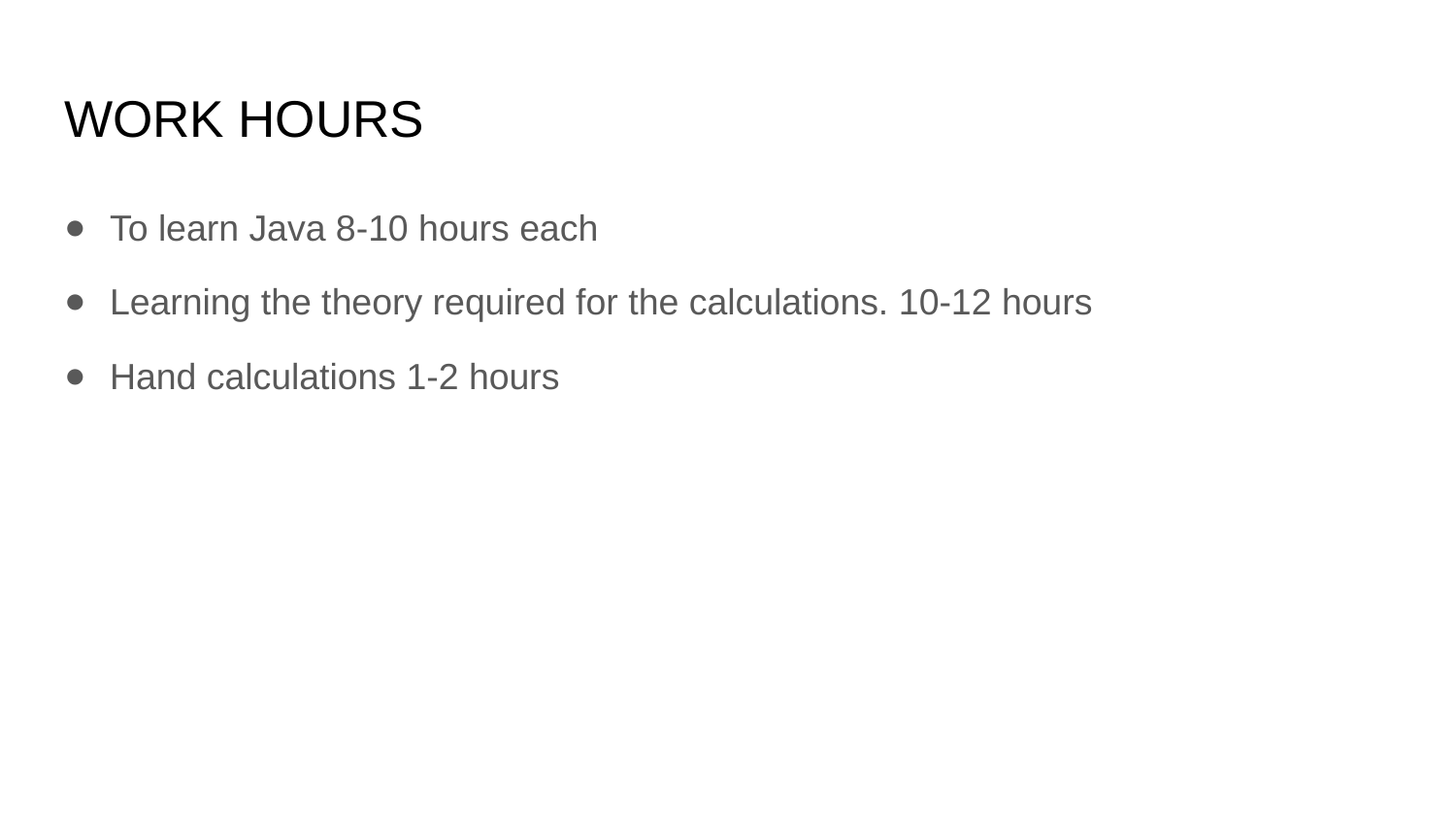

# WORK HOURS
To learn Java 8-10 hours each
Learning the theory required for the calculations. 10-12 hours
Hand calculations 1-2 hours